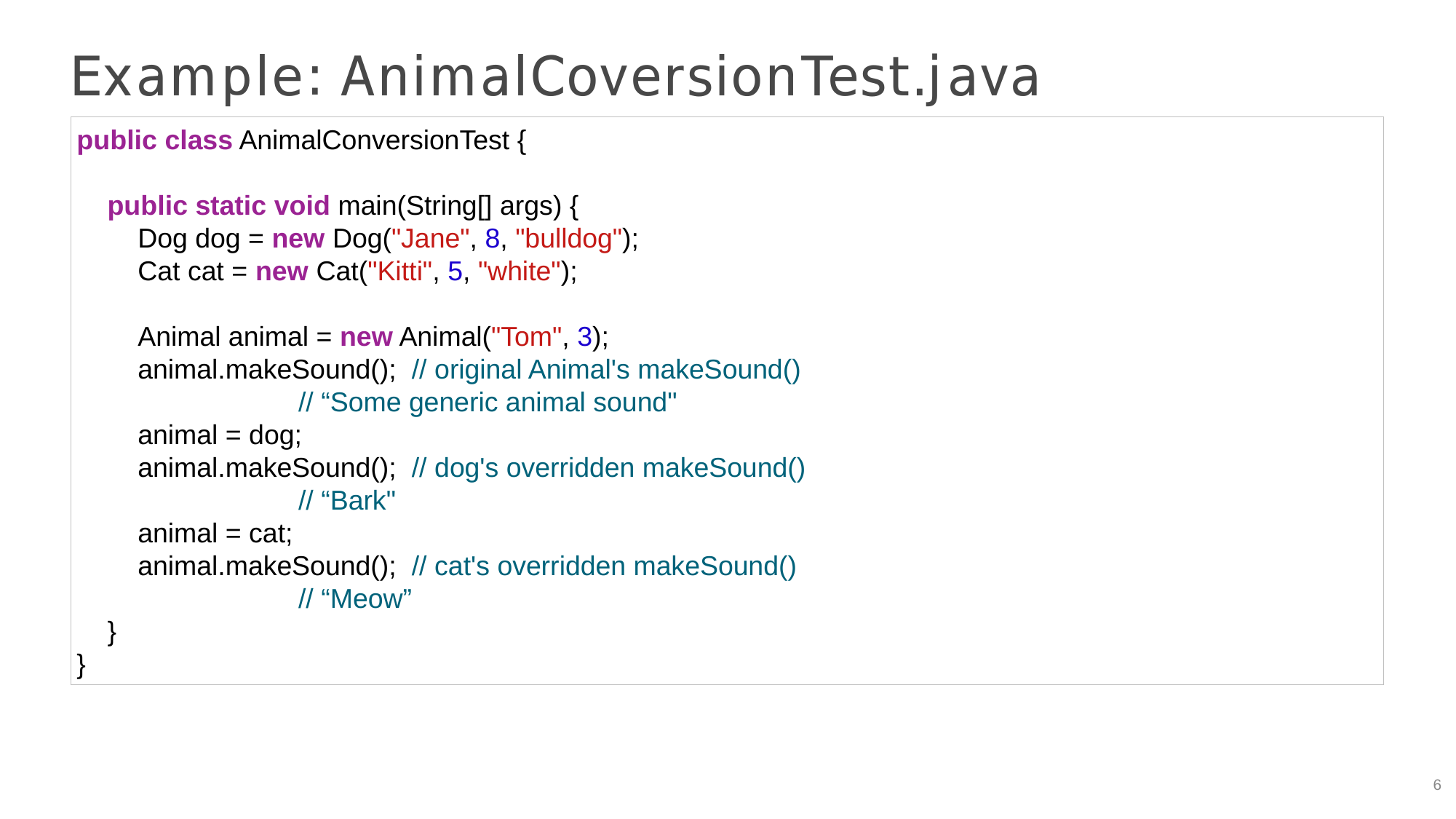

# Example: AnimalCoversionTest.java
public class AnimalConversionTest {

    public static void main(String[] args) {
        Dog dog = new Dog("Jane", 8, "bulldog");
        Cat cat = new Cat("Kitti", 5, "white");

        Animal animal = new Animal("Tom", 3);
        animal.makeSound();  // original Animal's makeSound()
                             // “Some generic animal sound"
        animal = dog;
        animal.makeSound();  // dog's overridden makeSound()
                             // “Bark"
        animal = cat;
        animal.makeSound();  // cat's overridden makeSound()
                             // “Meow”
    }
}
6